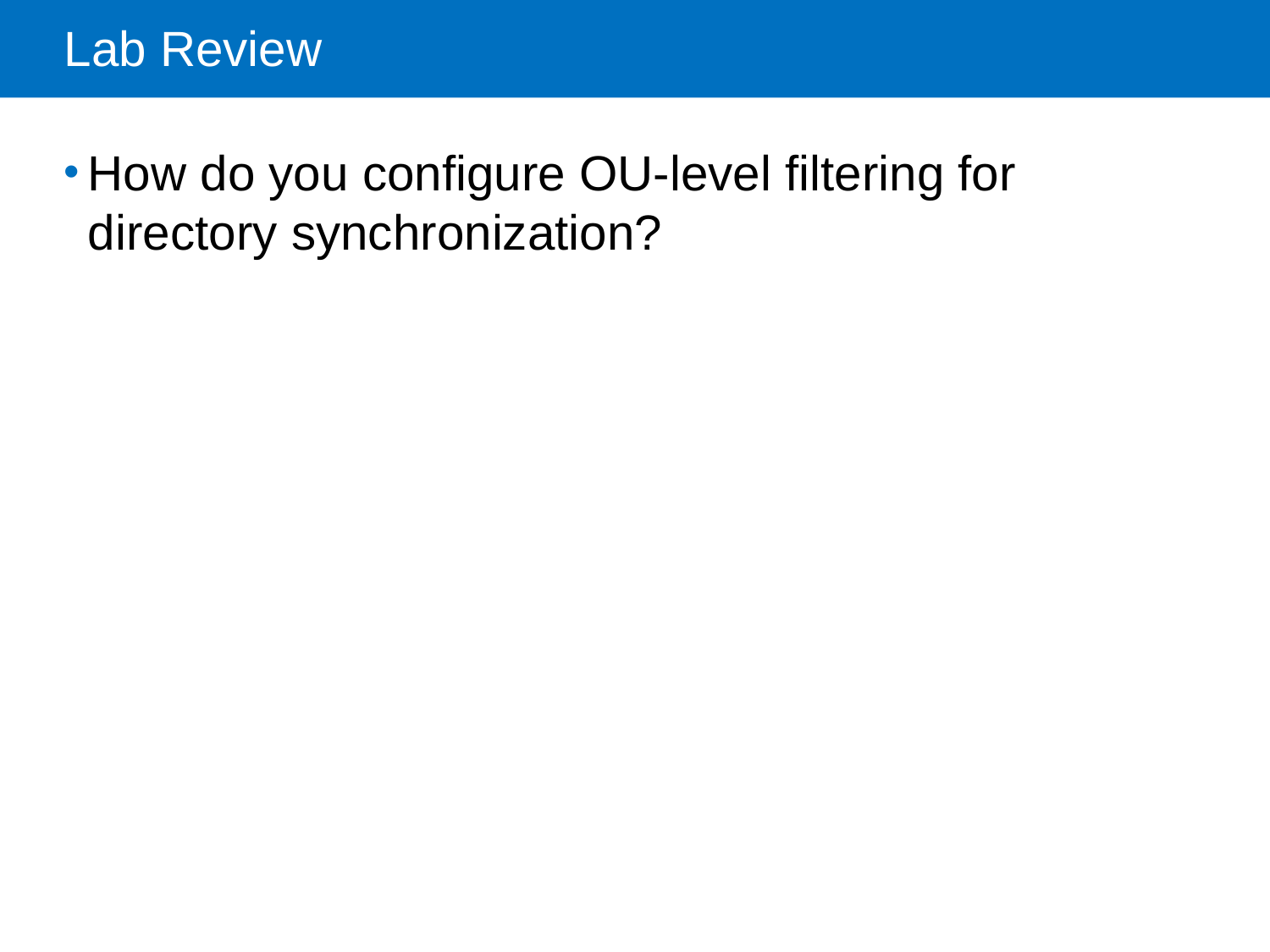

# Lab Review
How do you configure OU-level filtering for directory synchronization?